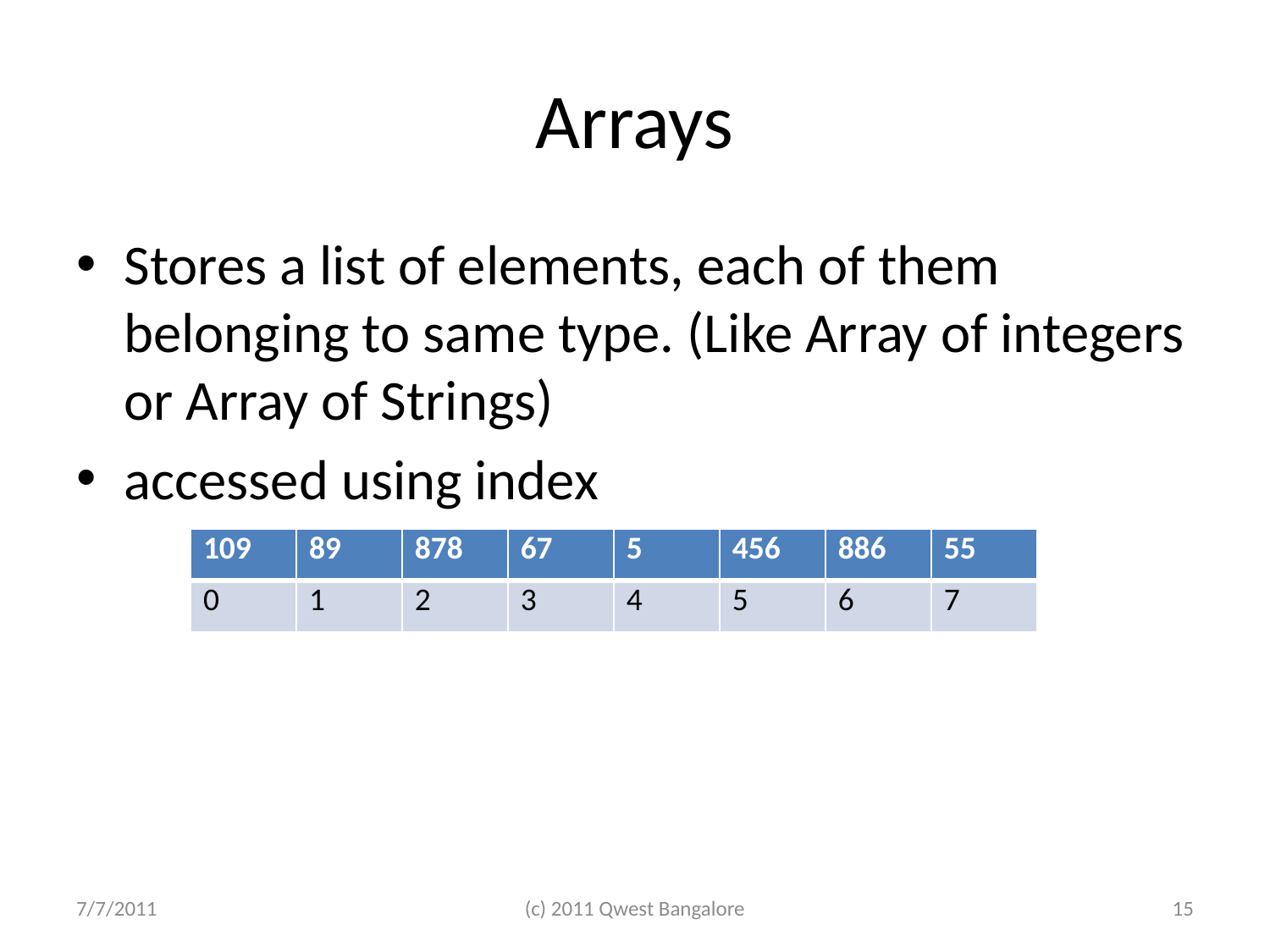

# Arrays
Stores a list of elements, each of them belonging to same type. (Like Array of integers or Array of Strings)
accessed using index

| 109 | 89 | 878 | 67 | 5 | 456 | 886 | 55 |
| --- | --- | --- | --- | --- | --- | --- | --- |
| 0 | 1 | 2 | 3 | 4 | 5 | 6 | 7 |
7/7/2011
(c) 2011 Qwest Bangalore
15